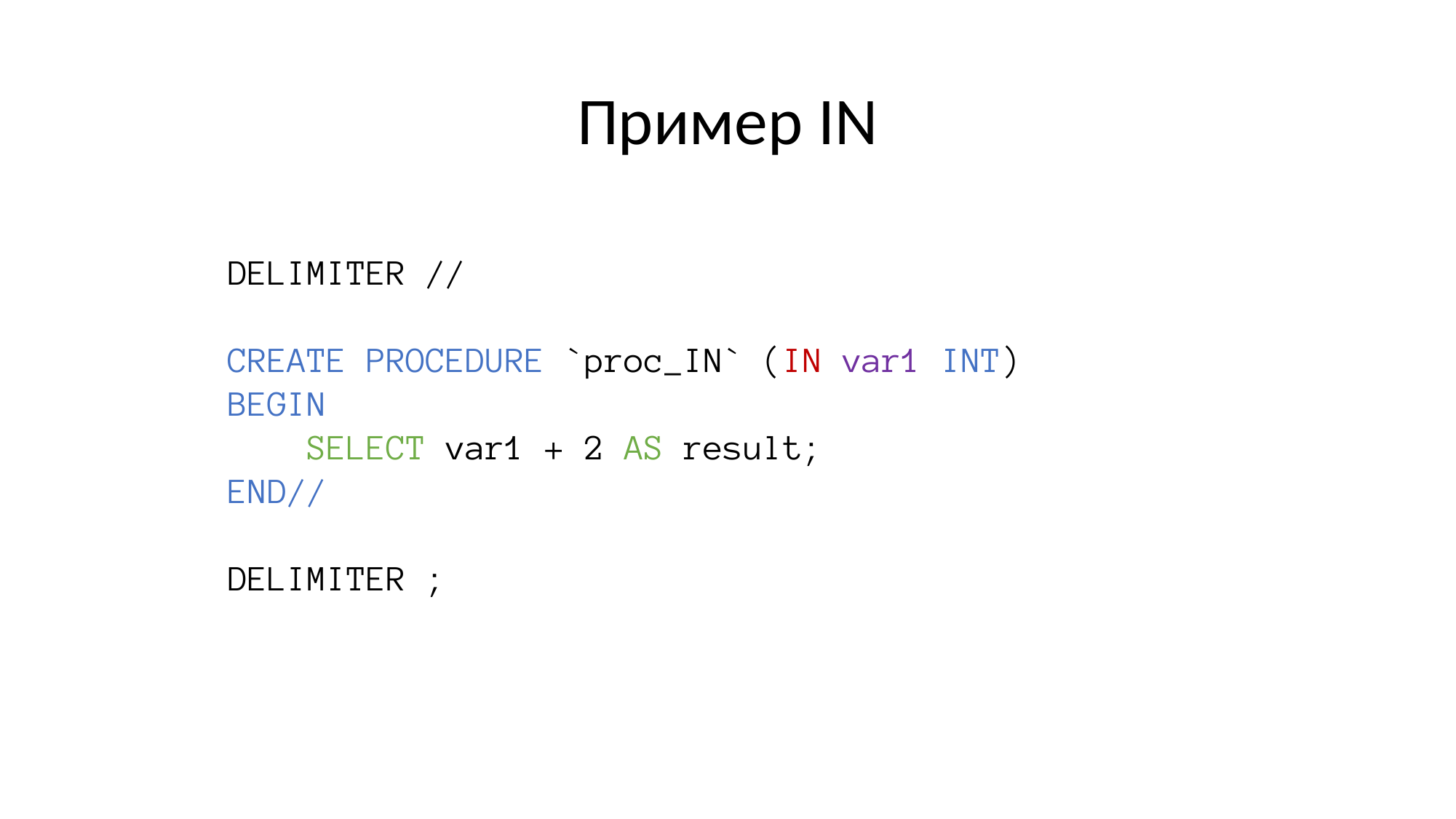

# Пример IN
DELIMITER //

CREATE PROCEDURE `proc_IN` (IN var1 INT)
BEGIN
    SELECT var1 + 2 AS result;
END//

DELIMITER ;